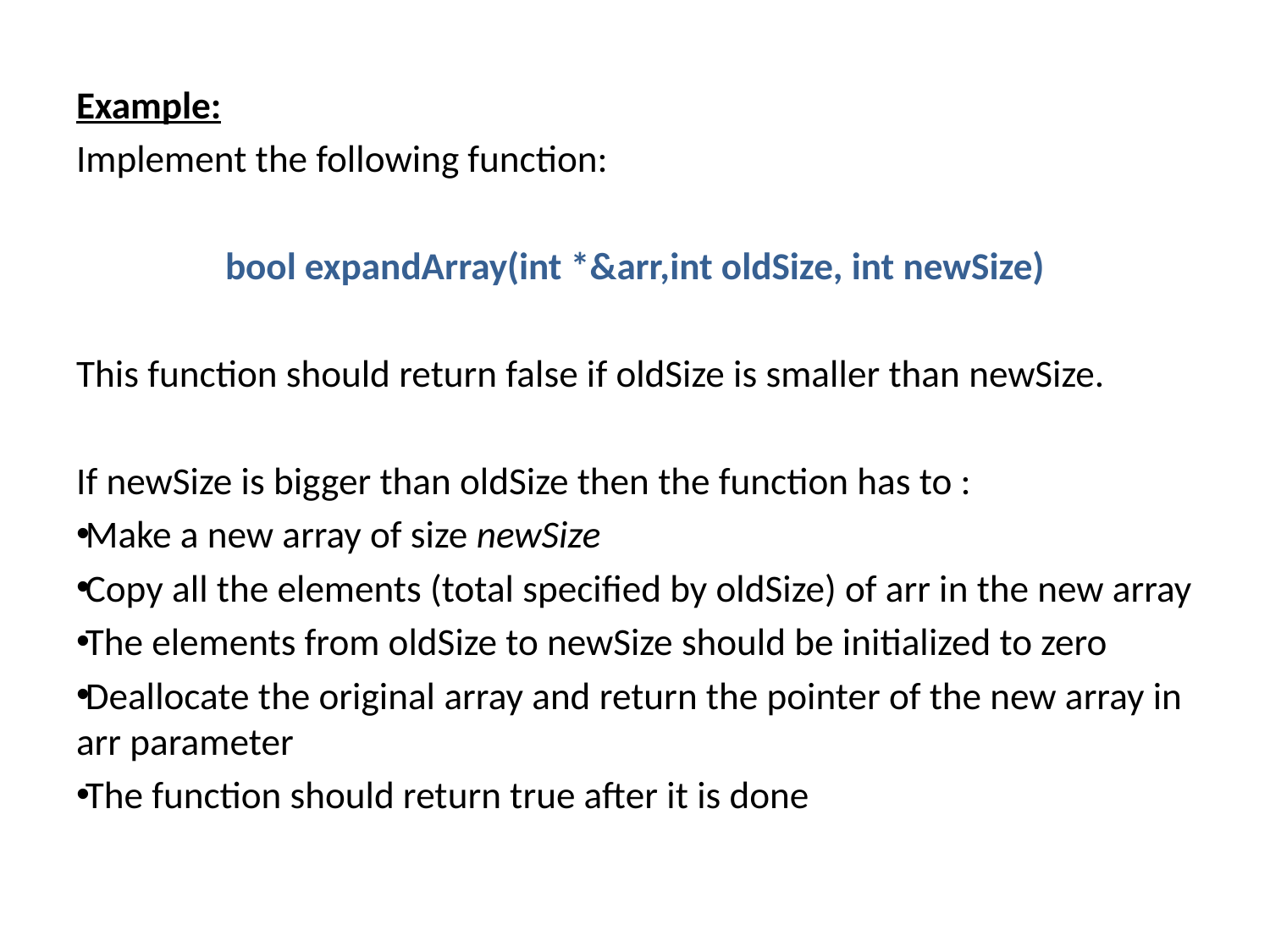

Example:
Implement the following function:

bool expandArray(int *&arr,int oldSize, int newSize)

This function should return false if oldSize is smaller than newSize.

If newSize is bigger than oldSize then the function has to :
Make a new array of size newSize
Copy all the elements (total specified by oldSize) of arr in the new array
The elements from oldSize to newSize should be initialized to zero
Deallocate the original array and return the pointer of the new array in arr parameter
The function should return true after it is done